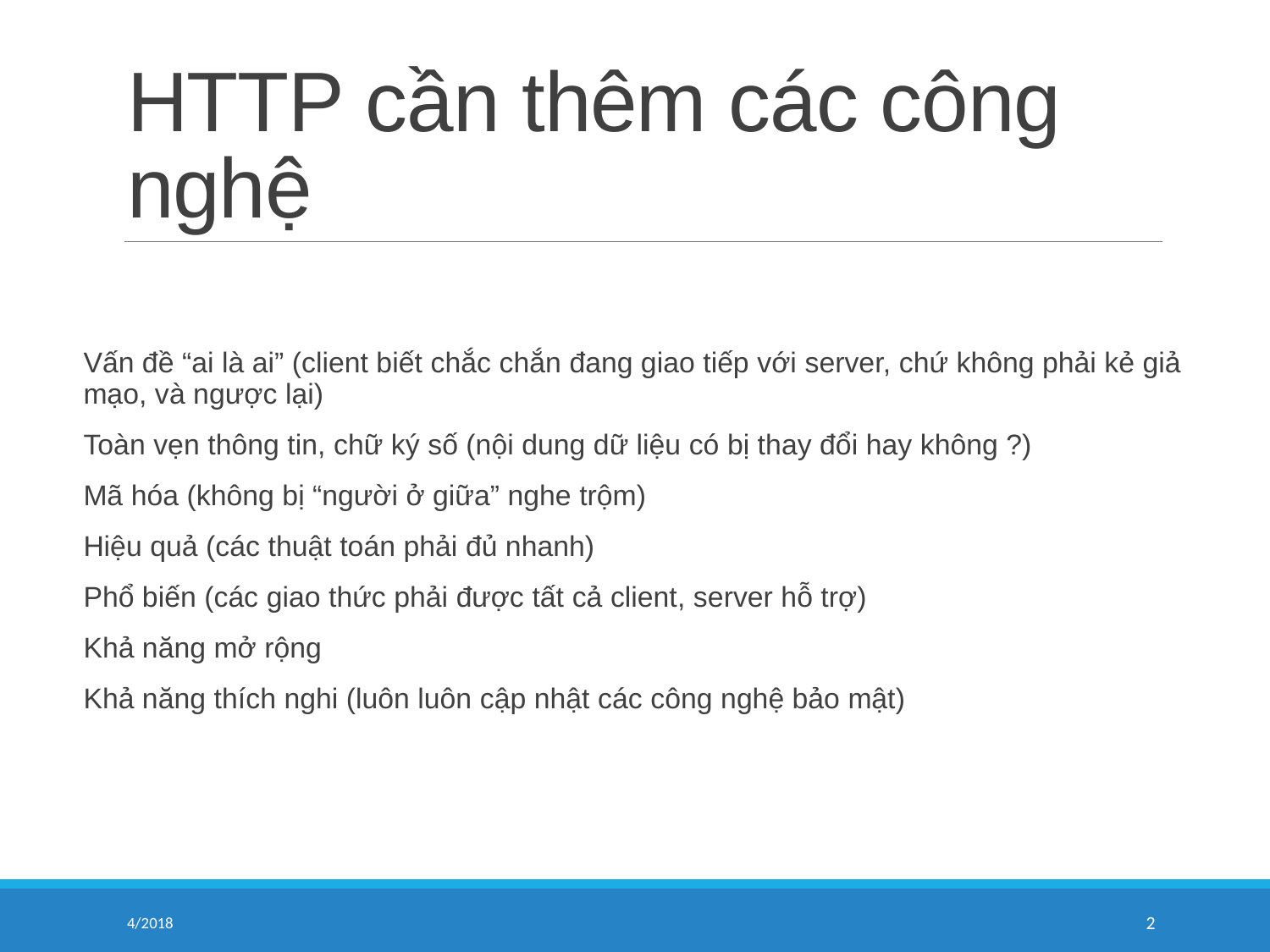

# HTTP cần thêm các công nghệ
Vấn đề “ai là ai” (client biết chắc chắn đang giao tiếp với server, chứ không phải kẻ giả mạo, và ngược lại)
Toàn vẹn thông tin, chữ ký số (nội dung dữ liệu có bị thay đổi hay không ?)
Mã hóa (không bị “người ở giữa” nghe trộm)
Hiệu quả (các thuật toán phải đủ nhanh)
Phổ biến (các giao thức phải được tất cả client, server hỗ trợ)
Khả năng mở rộng
Khả năng thích nghi (luôn luôn cập nhật các công nghệ bảo mật)

4/2018

2